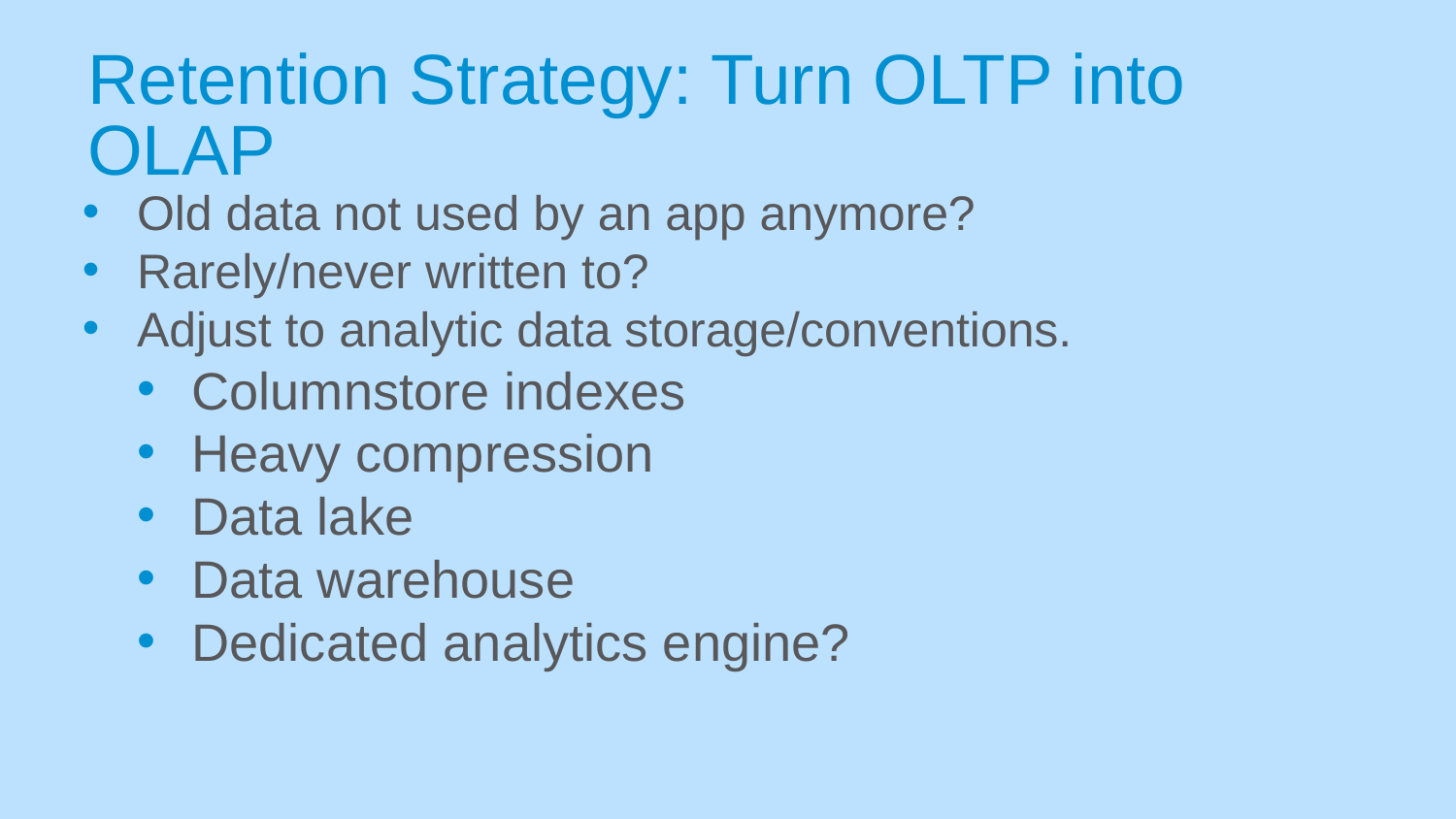

# Retention Strategy: Turn OLTP into OLAP
Old data not used by an app anymore?
Rarely/never written to?
Adjust to analytic data storage/conventions.
Columnstore indexes
Heavy compression
Data lake
Data warehouse
Dedicated analytics engine?